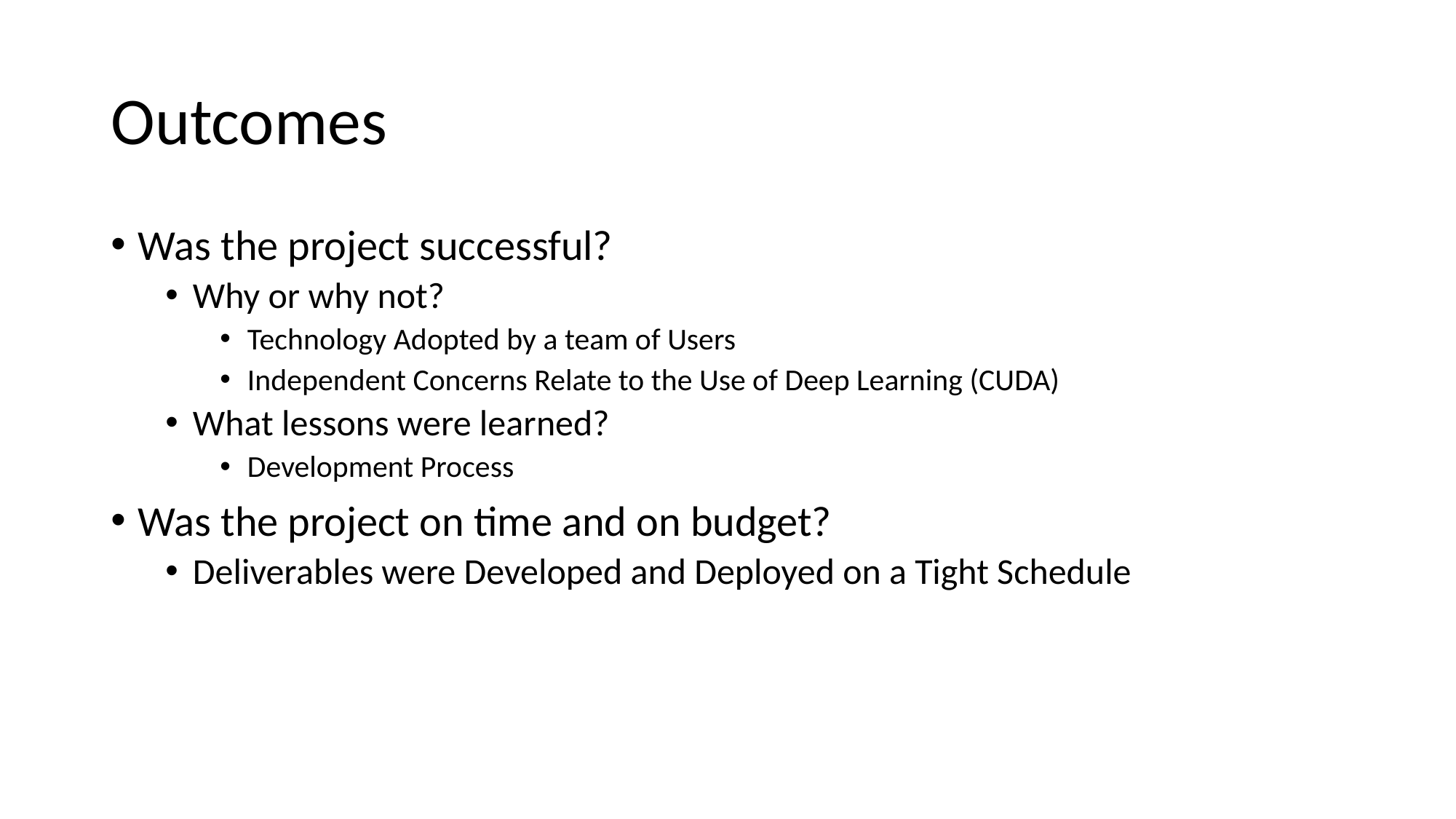

# Outcomes
Was the project successful?
Why or why not?
Technology Adopted by a team of Users
Independent Concerns Relate to the Use of Deep Learning (CUDA)
What lessons were learned?
Development Process
Was the project on time and on budget?
Deliverables were Developed and Deployed on a Tight Schedule